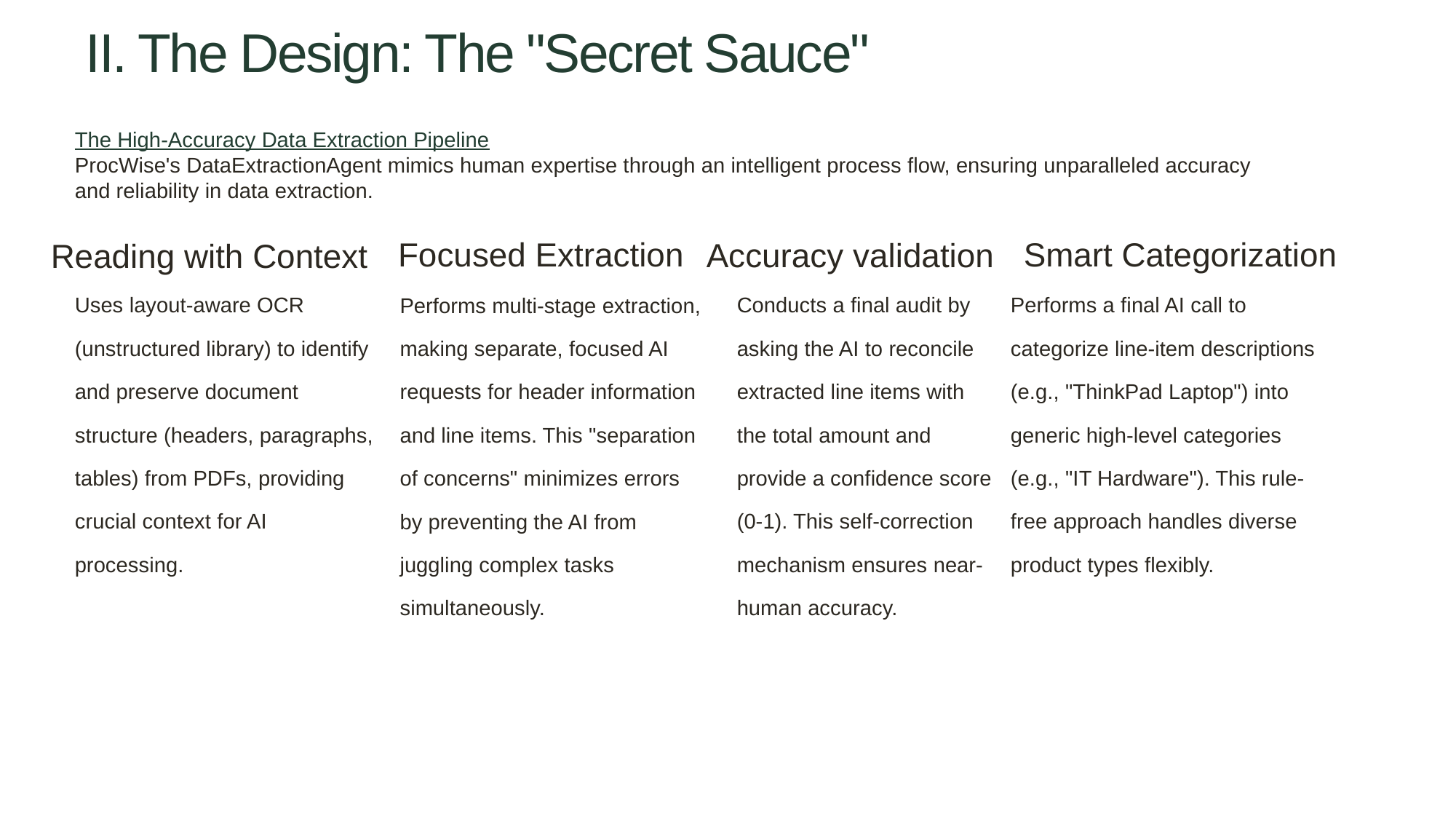

# II. The Design: The "Secret Sauce"
The High-Accuracy Data Extraction Pipeline
ProcWise's DataExtractionAgent mimics human expertise through an intelligent process flow, ensuring unparalleled accuracy
and reliability in data extraction.

Reading with Context
Focused Extraction
Smart Categorization
Accuracy validation
Uses layout-aware OCR (unstructured library) to identify and preserve document structure (headers, paragraphs, tables) from PDFs, providing crucial context for AI processing.
Conducts a final audit by asking the AI to reconcile extracted line items with the total amount and provide a confidence score (0-1). This self-correction mechanism ensures near-human accuracy.
Performs a final AI call to categorize line-item descriptions (e.g., "ThinkPad Laptop") into generic high-level categories (e.g., "IT Hardware"). This rule-free approach handles diverse product types flexibly.
Performs multi-stage extraction, making separate, focused AI requests for header information and line items. This "separation of concerns" minimizes errors by preventing the AI from juggling complex tasks simultaneously.